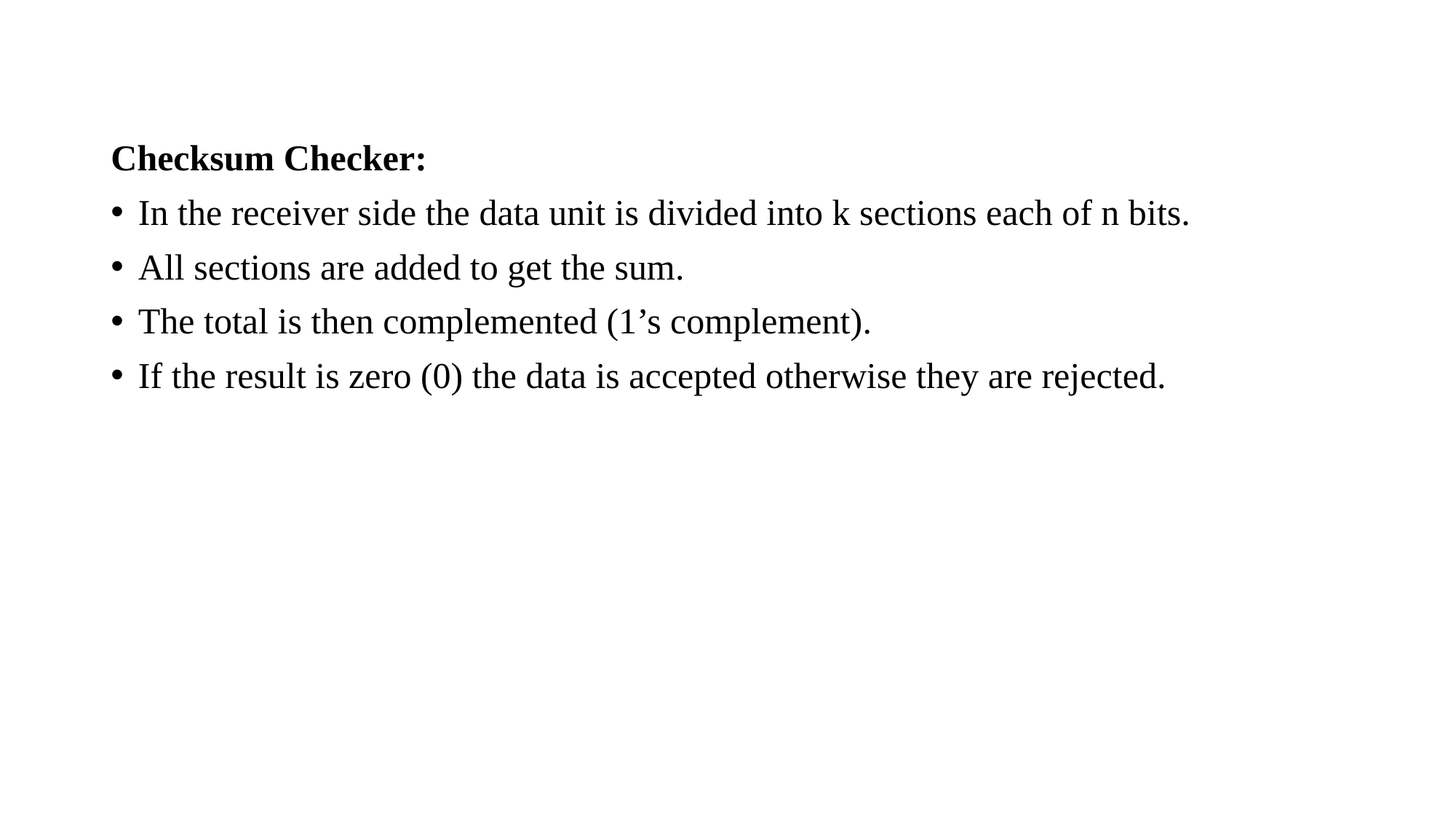

#
Checksum Checker:
In the receiver side the data unit is divided into k sections each of n bits.
All sections are added to get the sum.
The total is then complemented (1’s complement).
If the result is zero (0) the data is accepted otherwise they are rejected.